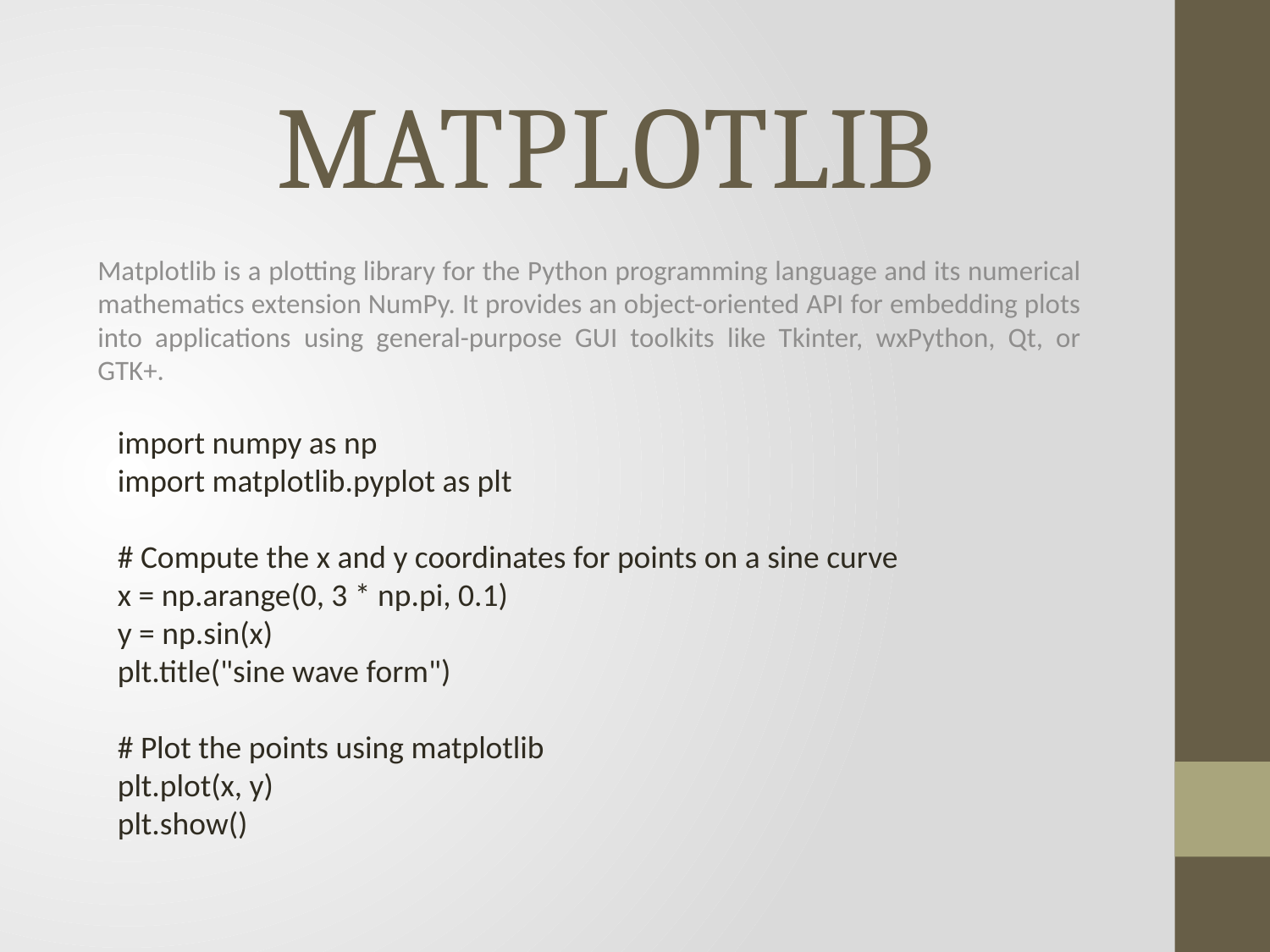

# MATPLOTLIB
Matplotlib is a plotting library for the Python programming language and its numerical mathematics extension NumPy. It provides an object-oriented API for embedding plots into applications using general-purpose GUI toolkits like Tkinter, wxPython, Qt, or GTK+.
import numpy as np
import matplotlib.pyplot as plt

# Compute the x and y coordinates for points on a sine curve
x = np.arange(0, 3 * np.pi, 0.1)
y = np.sin(x)
plt.title("sine wave form")

# Plot the points using matplotlib
plt.plot(x, y)
plt.show()